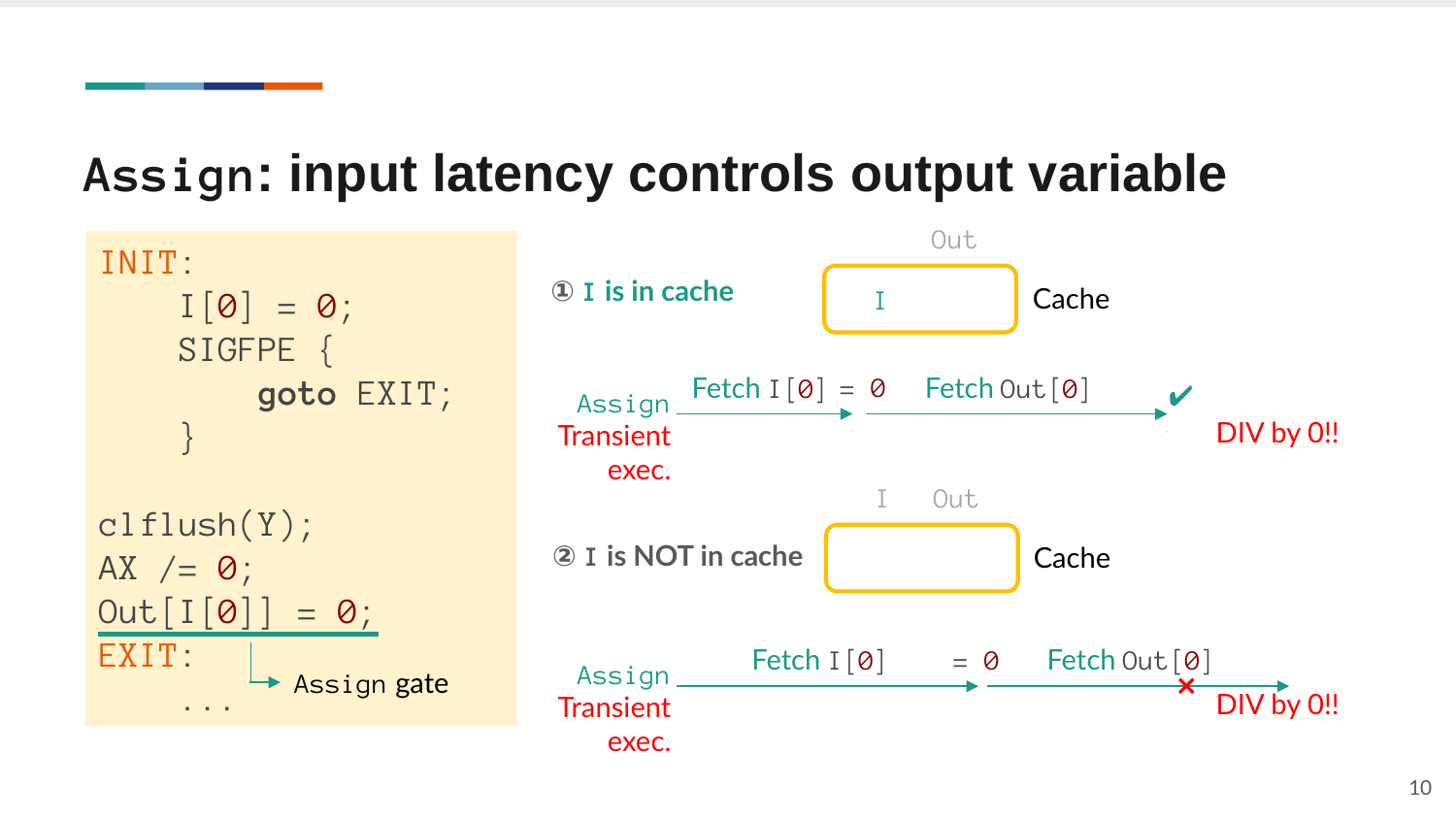

# Assign: input latency controls output variable
Out
INIT:
    I[0] = 0;
    SIGFPE {
        goto EXIT;
    }
clflush(Y);
AX /= 0;
Out[I[0]] = 0;
EXIT:
    ...
① I is in cache

Cache
I
= 0
Fetch I[0]
Fetch Out[0]
✔️
Assign
DIV by 0!!
Transient exec.

I
Out

Cache
② I is NOT in cache
= 0
Fetch Out[0]
❌
Fetch I[0]
Assign
Assign gate
DIV by 0!!
Transient exec.

10